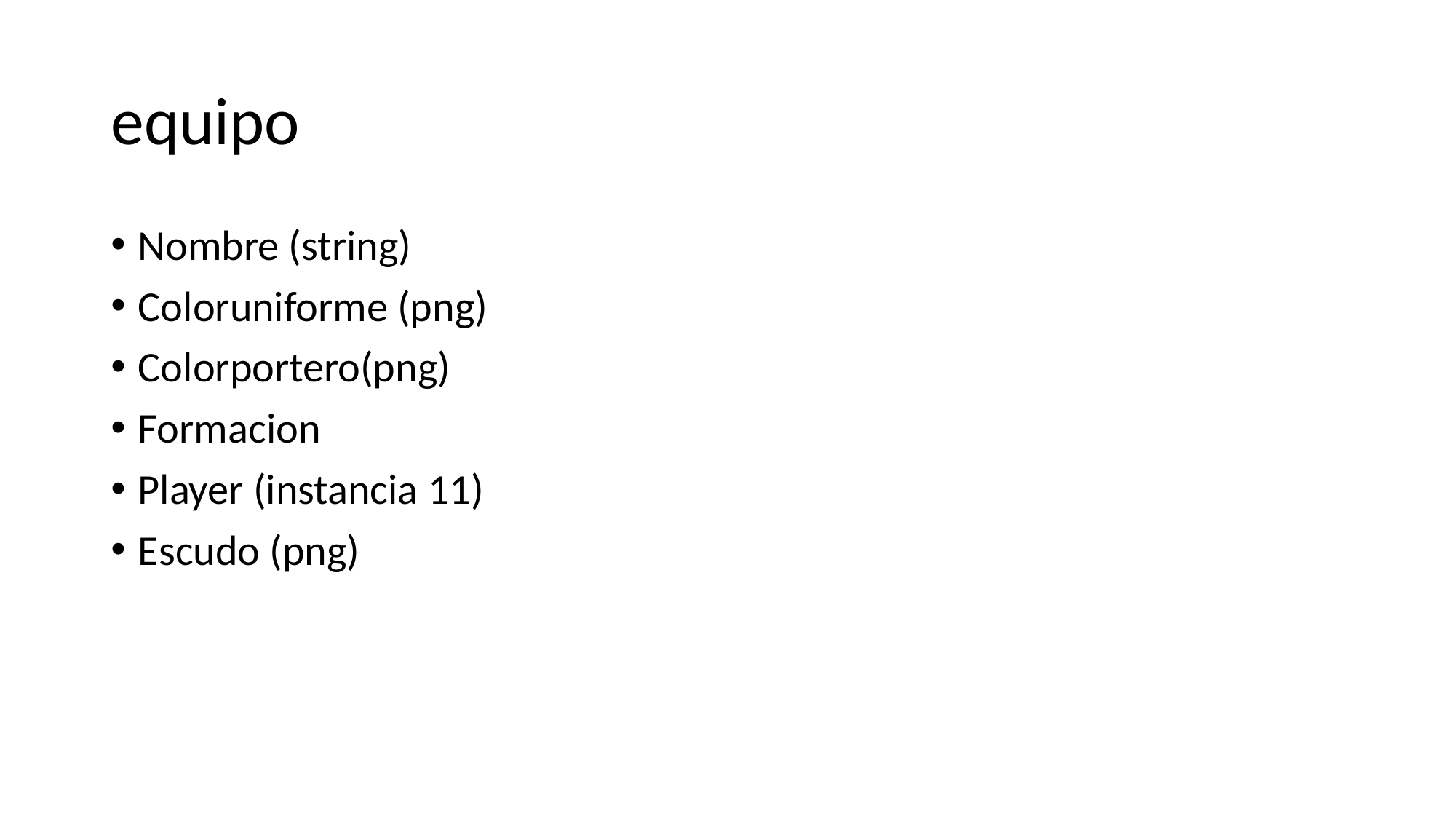

# equipo
Nombre (string)
Coloruniforme (png)
Colorportero(png)
Formacion
Player (instancia 11)
Escudo (png)